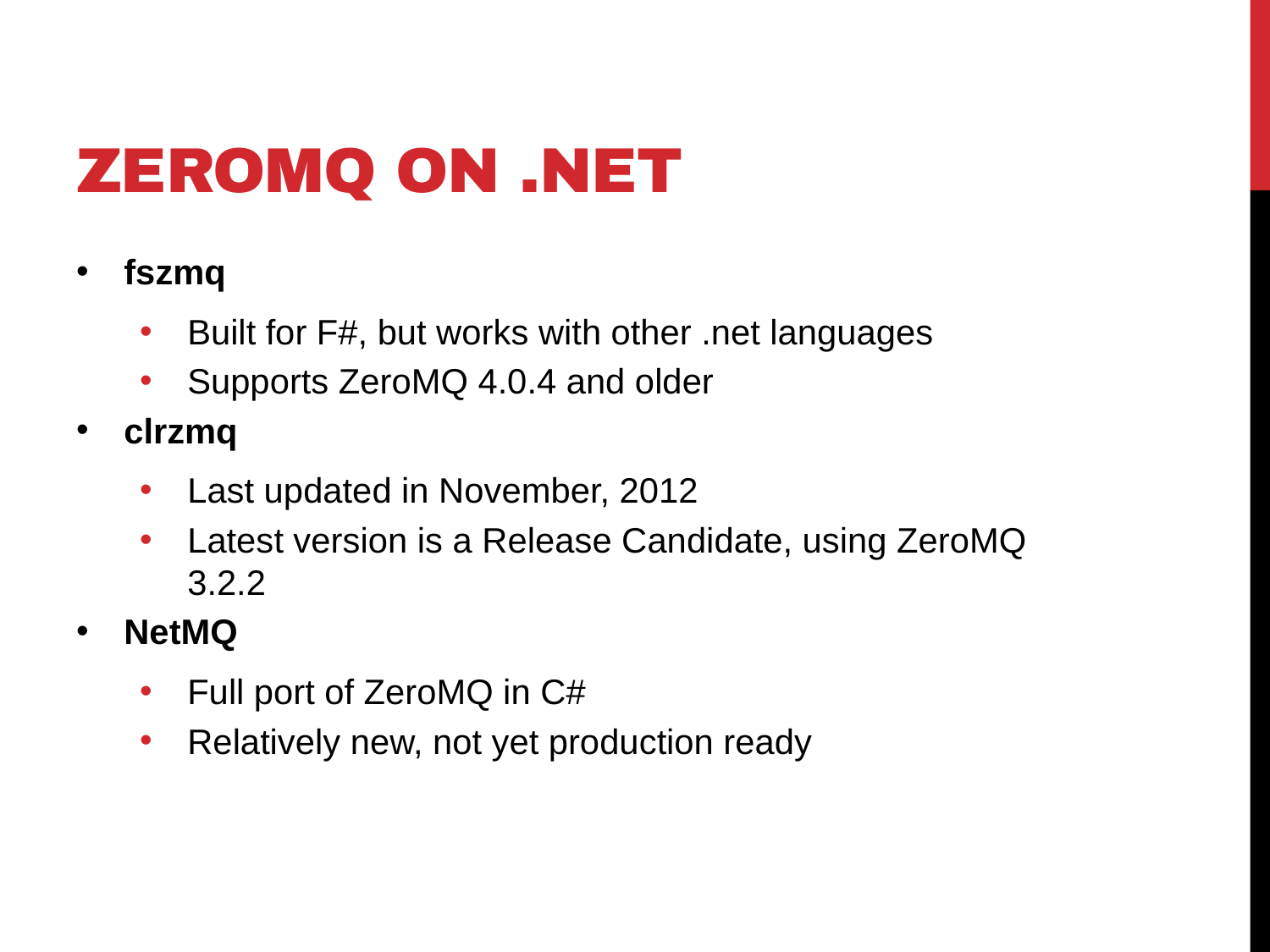

# ZeroMQ on .net
fszmq
Built for F#, but works with other .net languages
Supports ZeroMQ 4.0.4 and older
clrzmq
Last updated in November, 2012
Latest version is a Release Candidate, using ZeroMQ 3.2.2
NetMQ
Full port of ZeroMQ in C#
Relatively new, not yet production ready